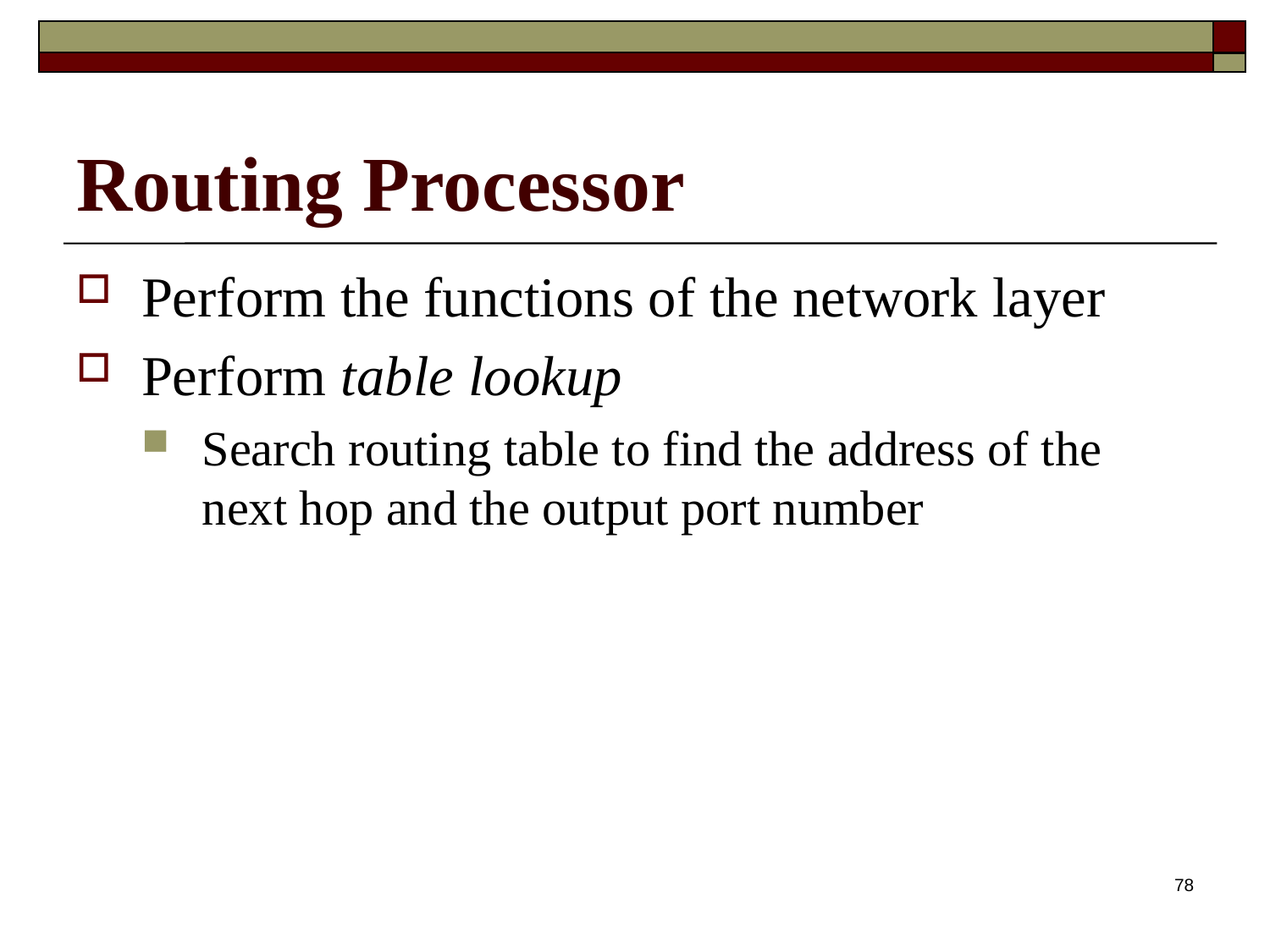

# Routing Processor
Perform the functions of the network layer
Perform table lookup
Search routing table to find the address of the next hop and the output port number
78